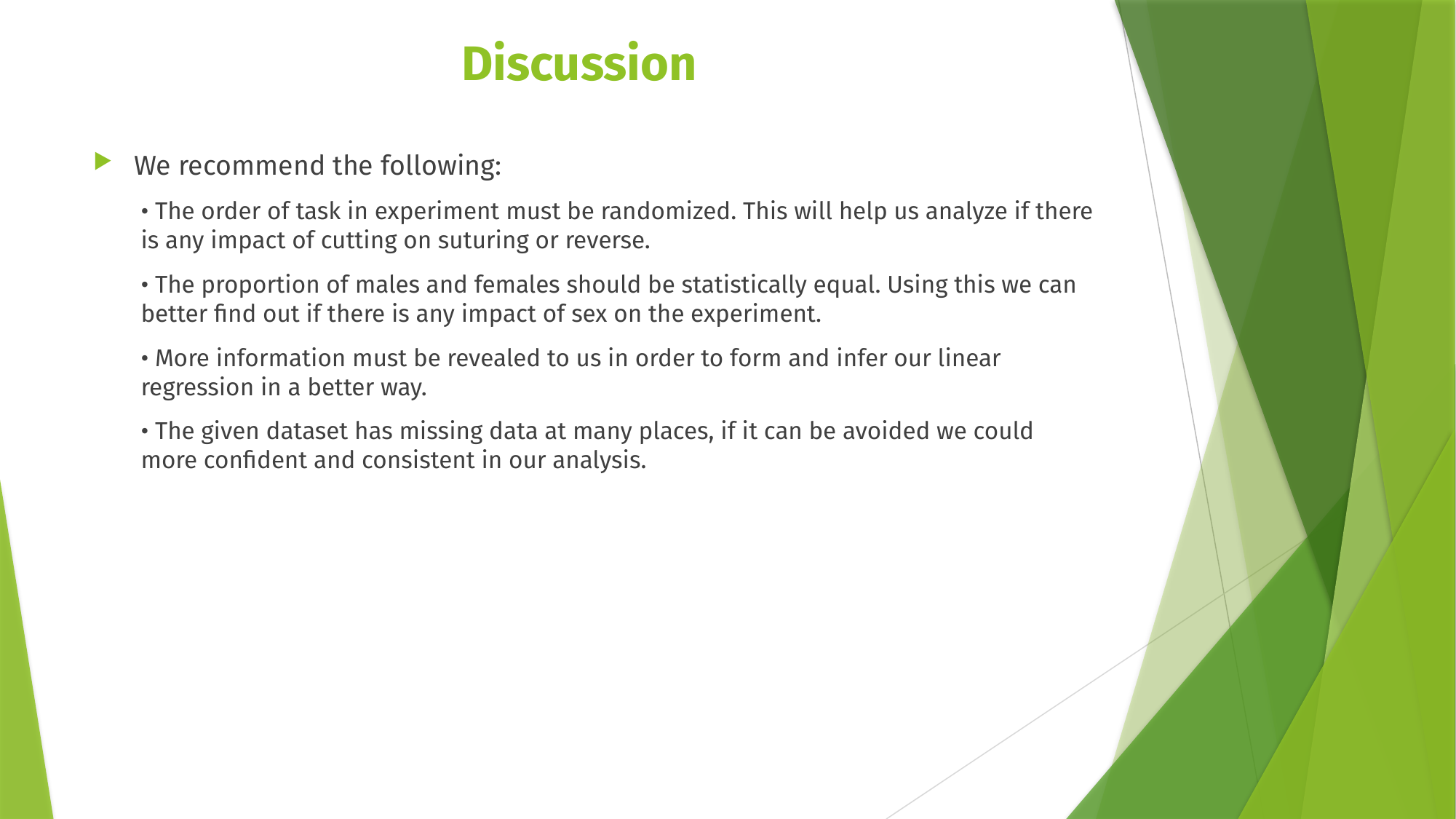

Discussion
We recommend the following:
• The order of task in experiment must be randomized. This will help us analyze if there is any impact of cutting on suturing or reverse.
• The proportion of males and females should be statistically equal. Using this we can better find out if there is any impact of sex on the experiment.
• More information must be revealed to us in order to form and infer our linear regression in a better way.
• The given dataset has missing data at many places, if it can be avoided we could more confident and consistent in our analysis.